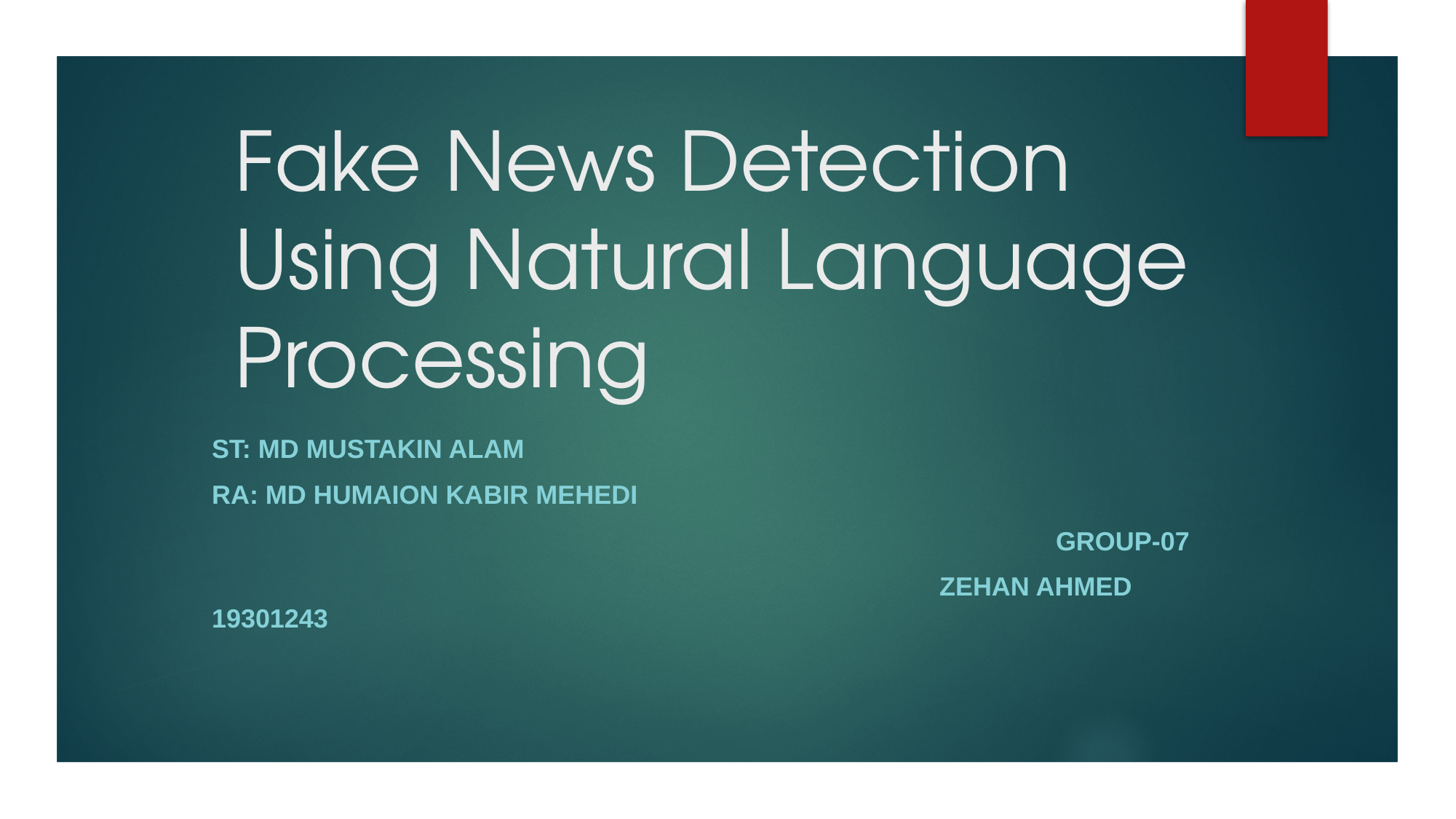

# Fake News Detection Using Natural Language Processing
ST: MD MUSTAKIN ALAM
RA: MD HUMAION KABIR MEHEDI
                                                                                                                    GROUP-07
                                                                                                    ZEHAN AHMED 19301243